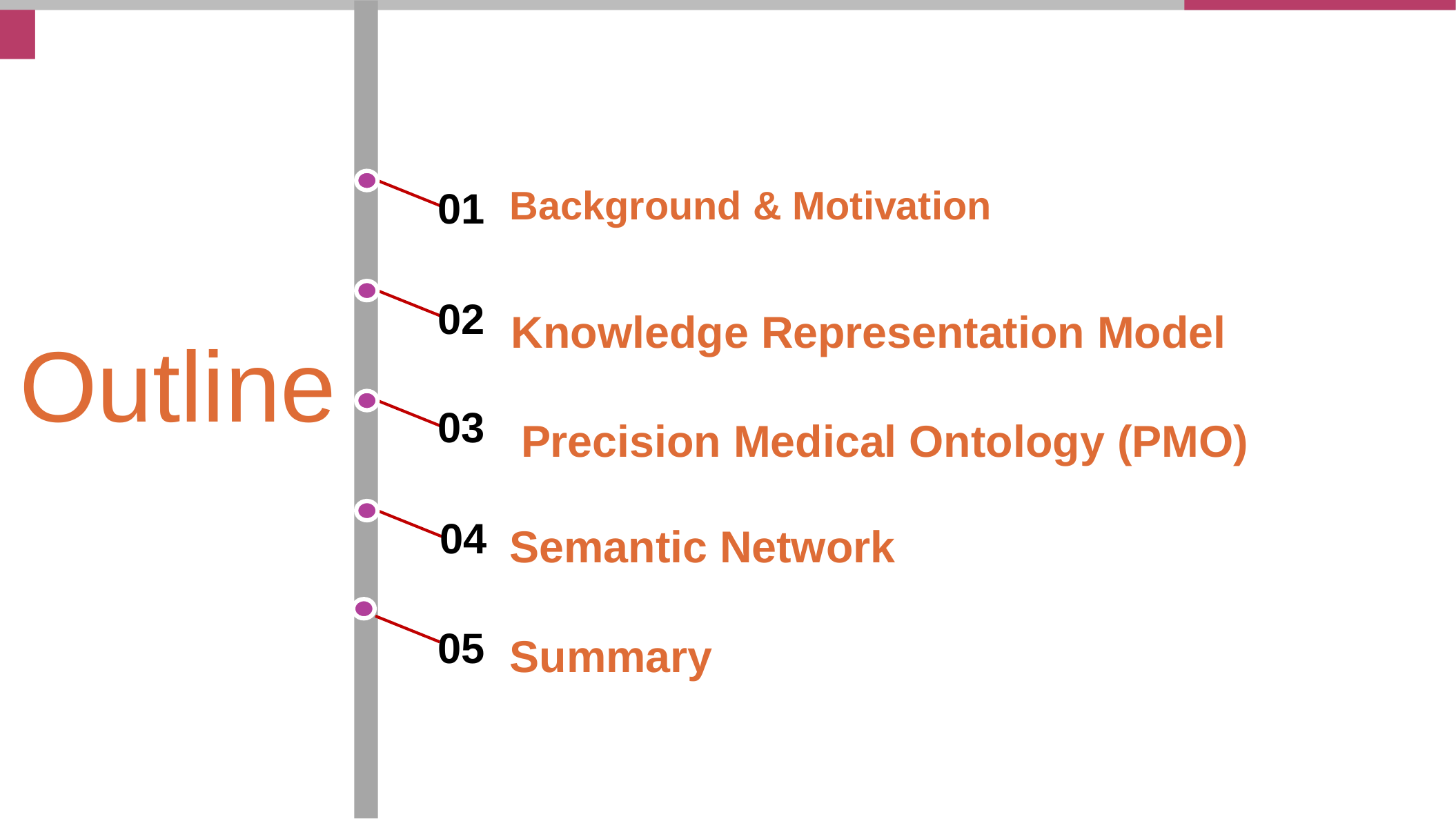

Background & Motivation

01
 Knowledge Representation Model

02
Outline
 Precision Medical Ontology (PMO)

03

Semantic Network
04

05
Summary